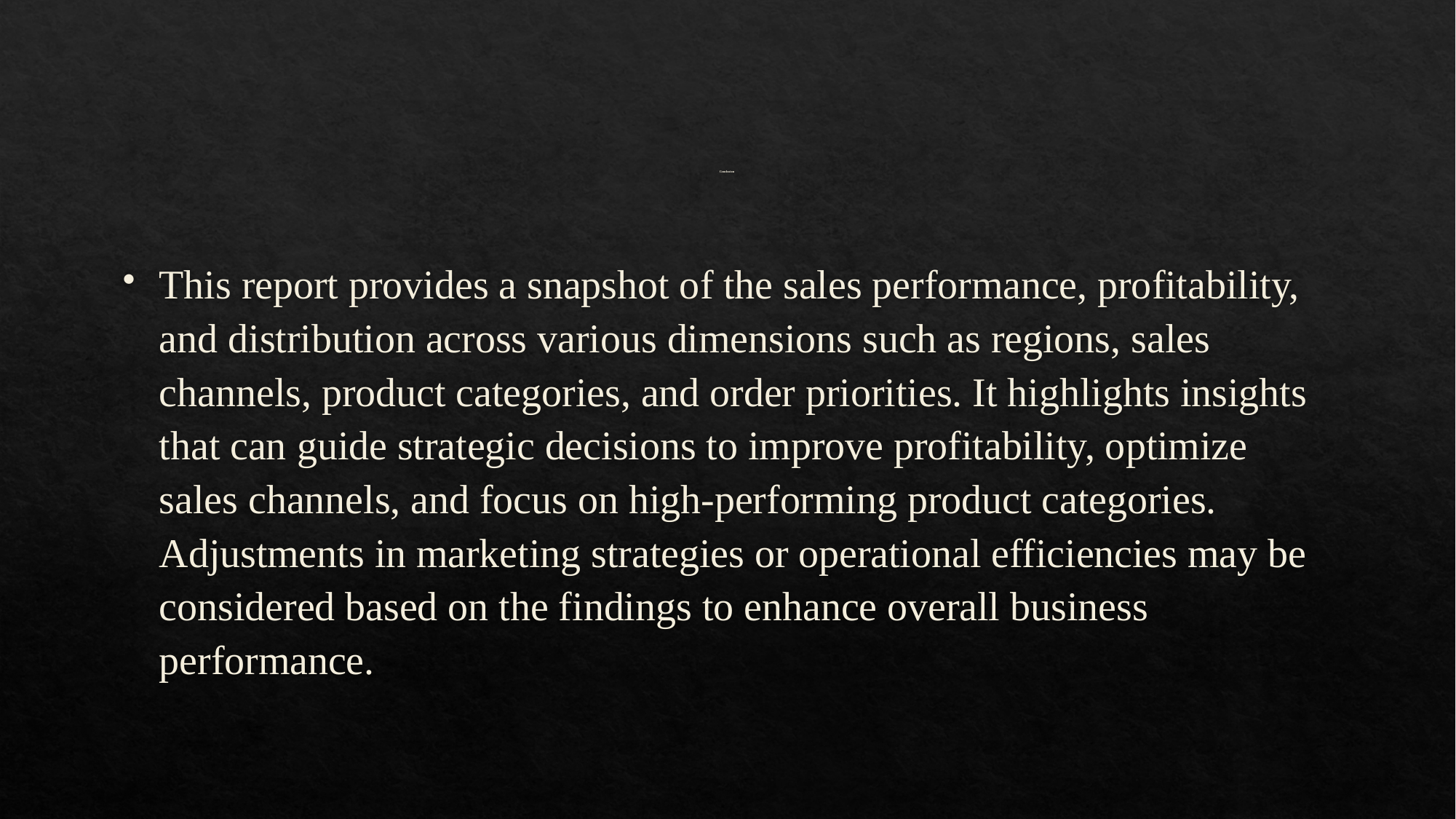

# Conclusion
This report provides a snapshot of the sales performance, profitability, and distribution across various dimensions such as regions, sales channels, product categories, and order priorities. It highlights insights that can guide strategic decisions to improve profitability, optimize sales channels, and focus on high-performing product categories. Adjustments in marketing strategies or operational efficiencies may be considered based on the findings to enhance overall business performance.